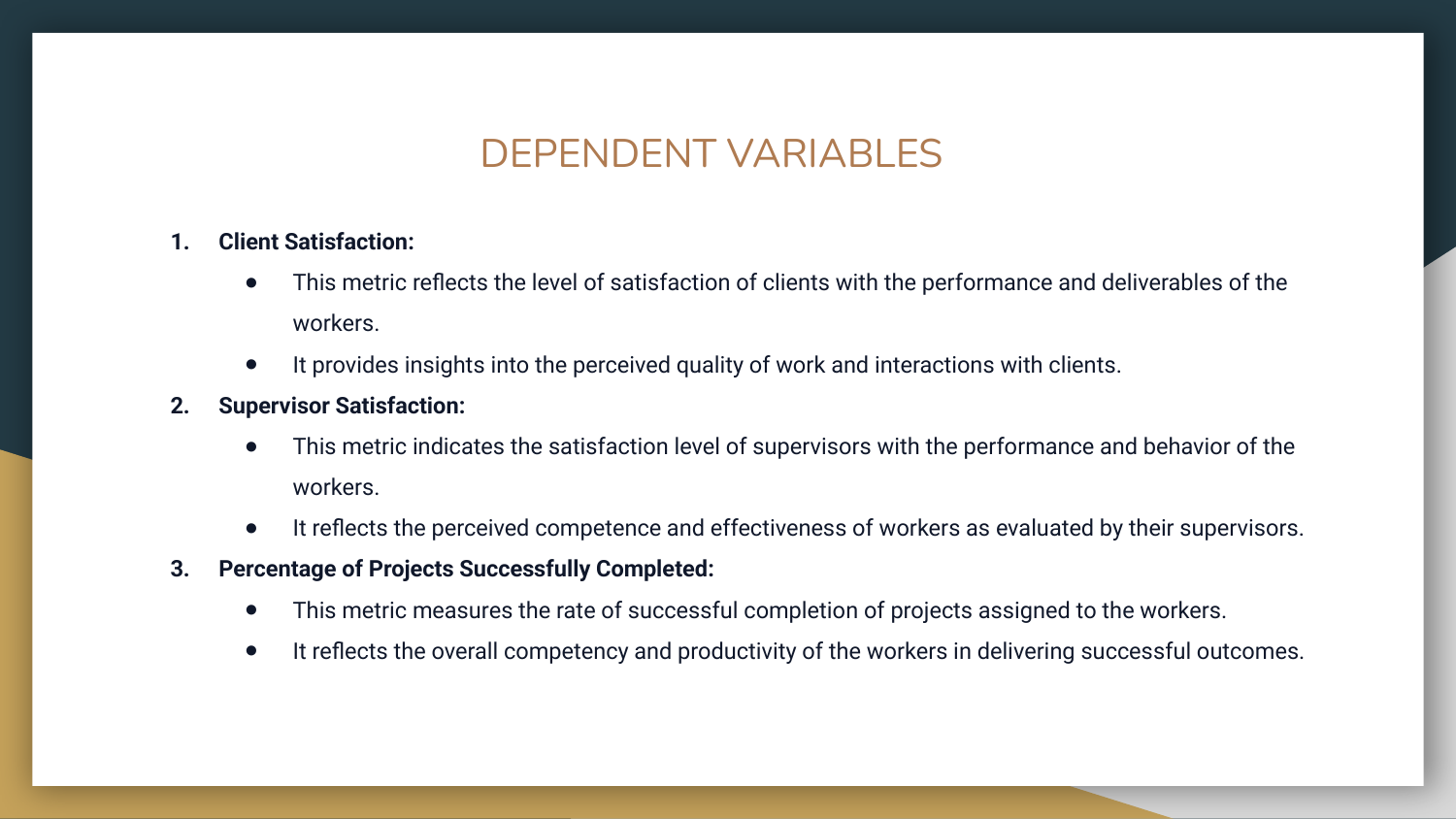

# DEPENDENT VARIABLES
Client Satisfaction:
This metric reflects the level of satisfaction of clients with the performance and deliverables of the workers.
It provides insights into the perceived quality of work and interactions with clients.
Supervisor Satisfaction:
This metric indicates the satisfaction level of supervisors with the performance and behavior of the workers.
It reflects the perceived competence and effectiveness of workers as evaluated by their supervisors.
Percentage of Projects Successfully Completed:
This metric measures the rate of successful completion of projects assigned to the workers.
It reflects the overall competency and productivity of the workers in delivering successful outcomes.